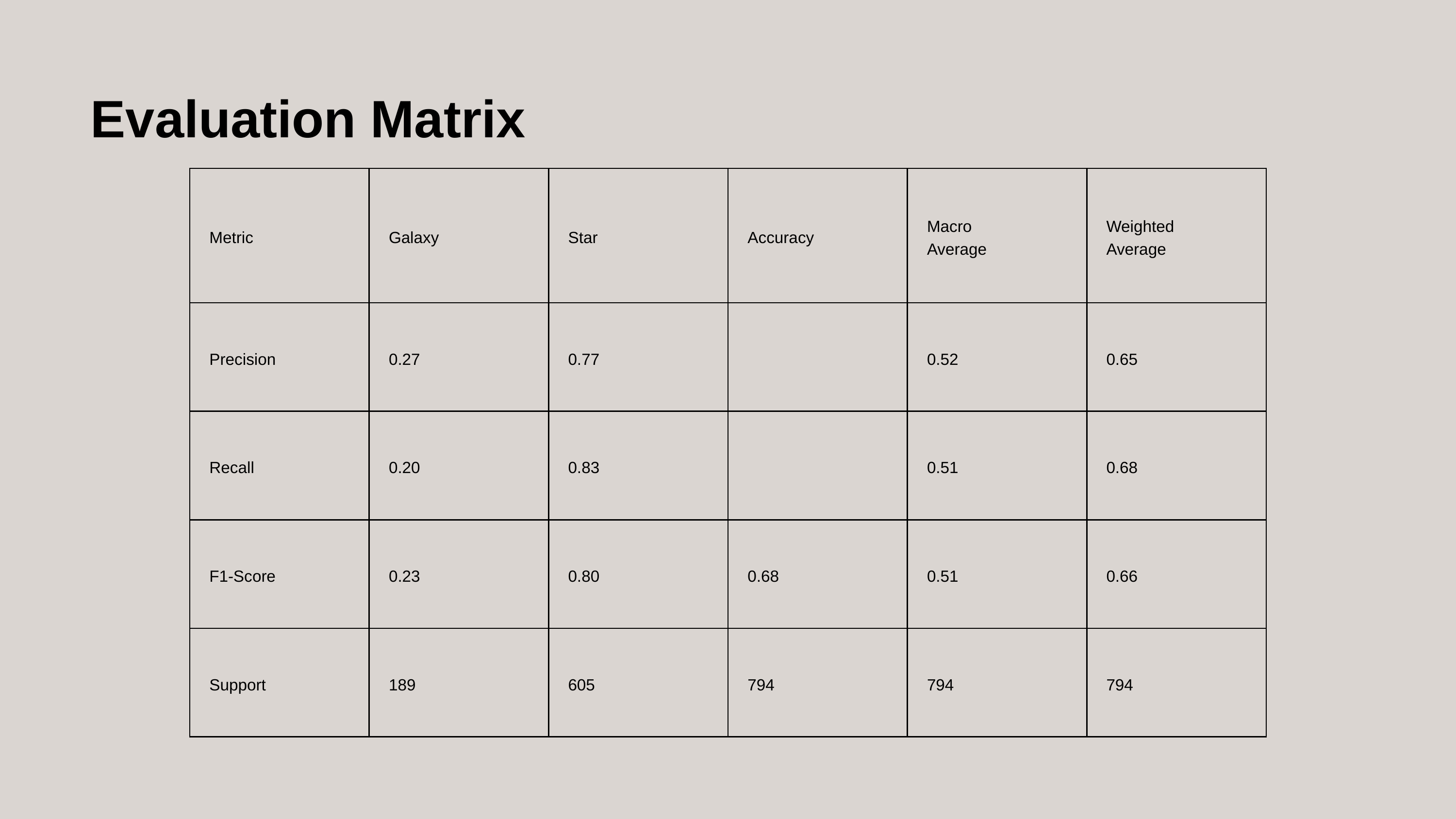

Evaluation Matrix
| Metric | Galaxy | Star | Accuracy | Macro Average | Weighted Average |
| --- | --- | --- | --- | --- | --- |
| Precision | 0.27 | 0.77 |  | 0.52 | 0.65 |
| Recall | 0.20 | 0.83 |  | 0.51 | 0.68 |
| F1-Score | 0.23 | 0.80 | 0.68 | 0.51 | 0.66 |
| Support | 189 | 605 | 794 | 794 | 794 |